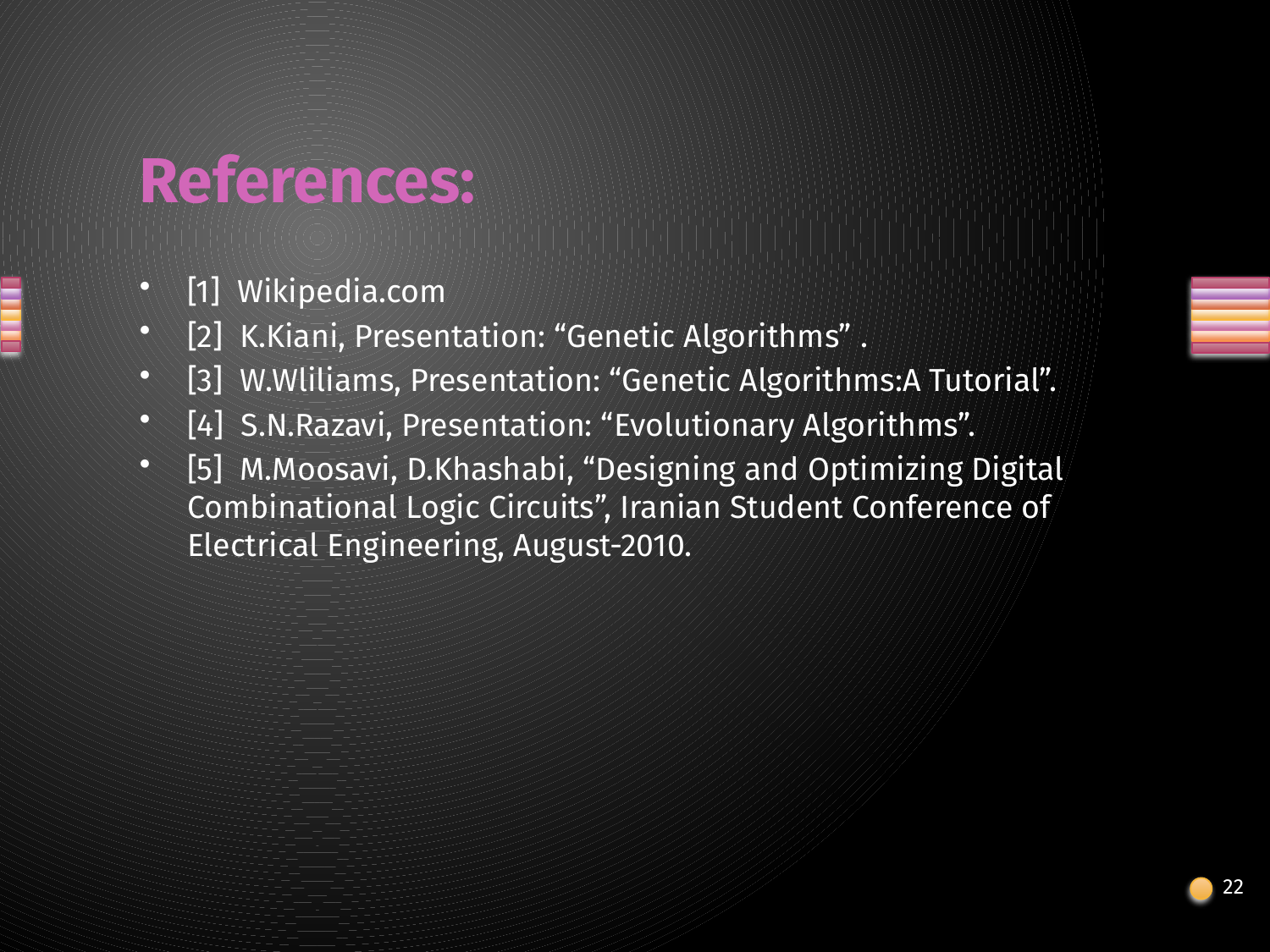

# References:

[1]  Wikipedia.com
[2]  K.Kiani, Presentation: “Genetic Algorithms” .
[3]  W.Wliliams, Presentation: “Genetic Algorithms:A Tutorial”.
[4]  S.N.Razavi, Presentation: “Evolutionary Algorithms”.
[5]  M.Moosavi, D.Khashabi, “Designing and Optimizing Digital Combinational Logic Circuits”, Iranian Student Conference of Electrical Engineering, August-2010.

22